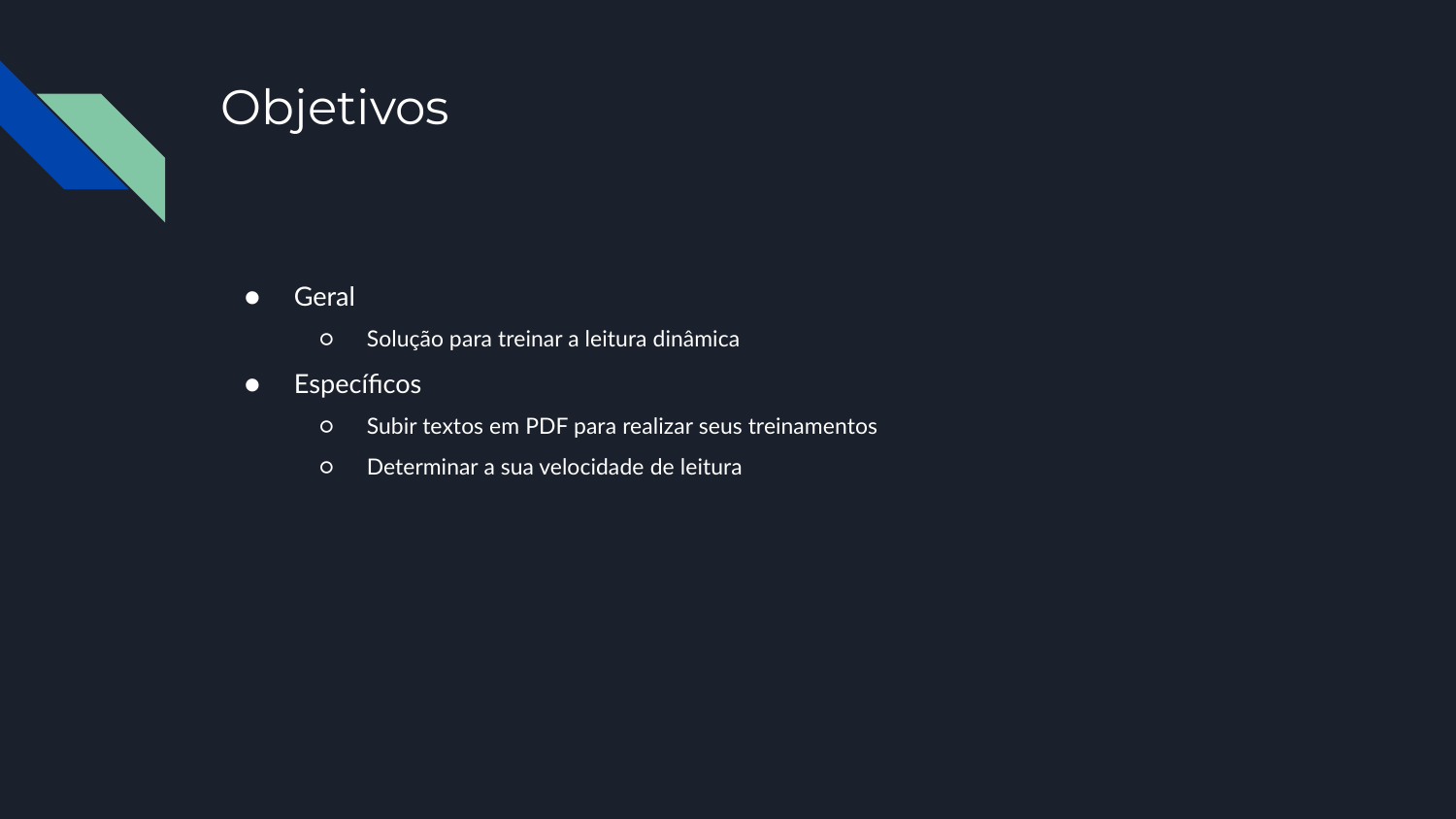

# Objetivos
Geral
Solução para treinar a leitura dinâmica
Específicos
Subir textos em PDF para realizar seus treinamentos
Determinar a sua velocidade de leitura